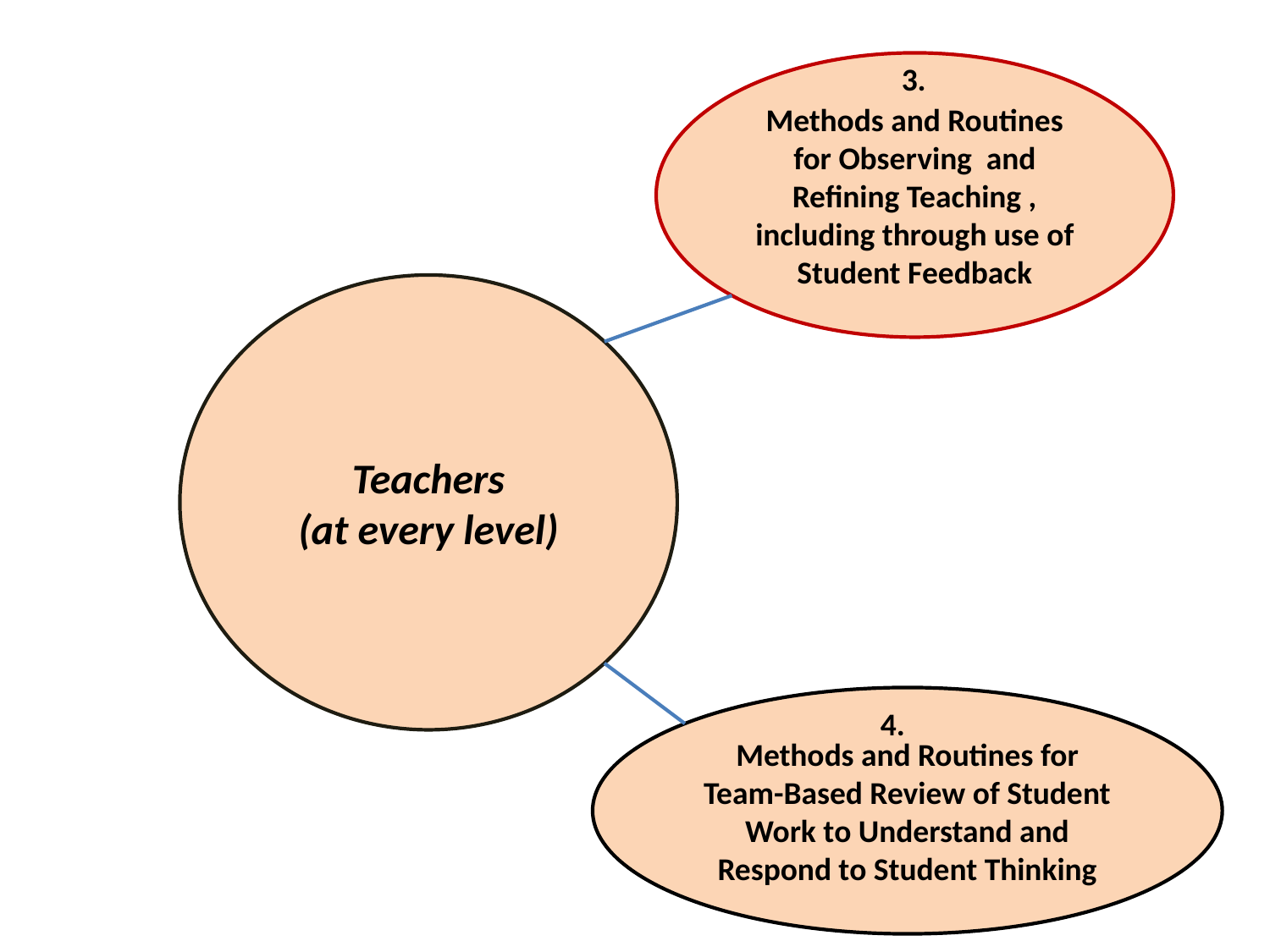

Methods and Routines for Observing  and Refining Teaching , including through use of Student Feedback
3.
Teachers
(at every level)
Methods and Routines for Team-Based Review of Student Work to Understand and Respond to Student Thinking
4.